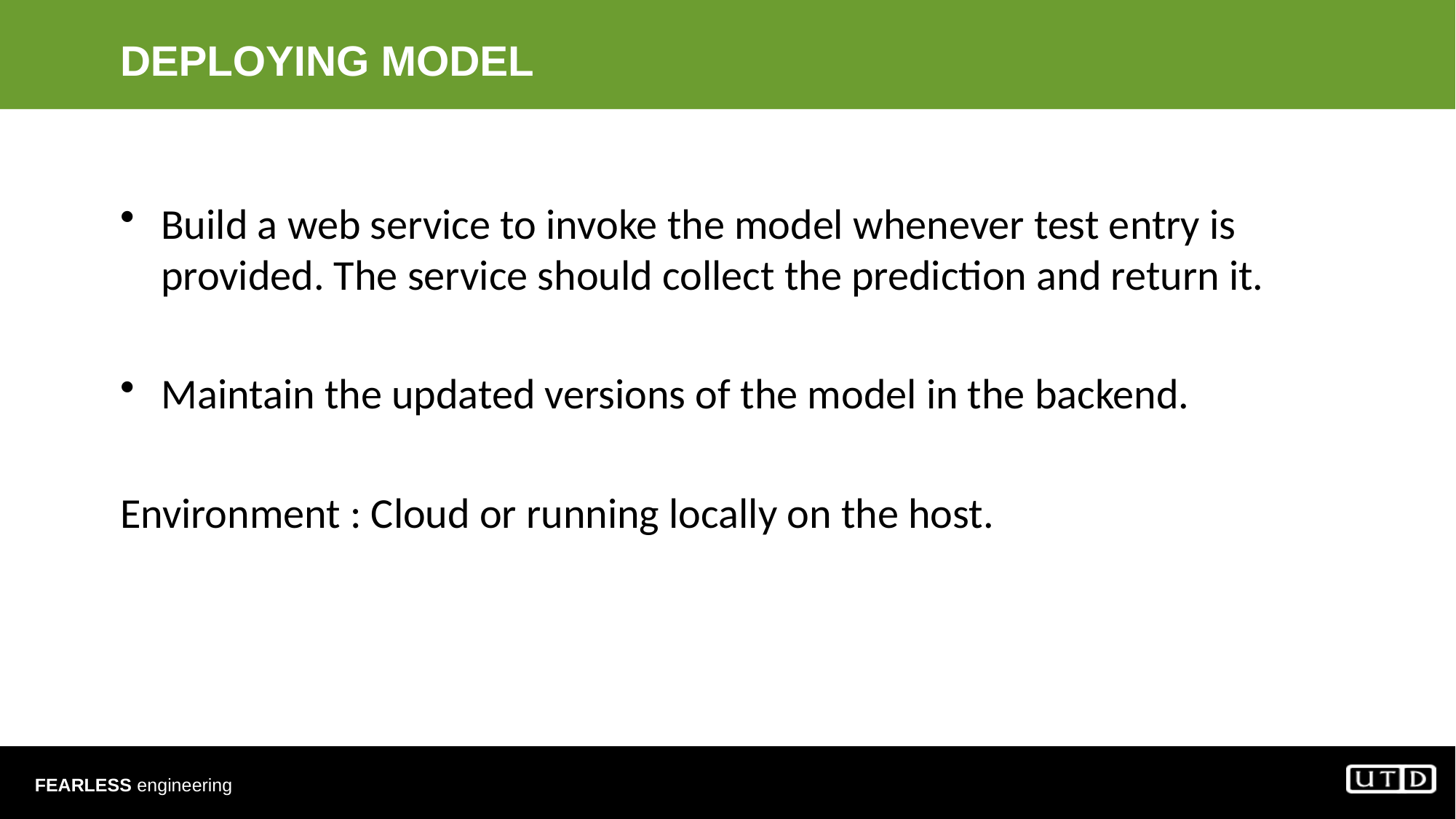

# DEPLOYING MODEL
Build a web service to invoke the model whenever test entry is provided. The service should collect the prediction and return it.

Maintain the updated versions of the model in the backend.

Environment : Cloud or running locally on the host.